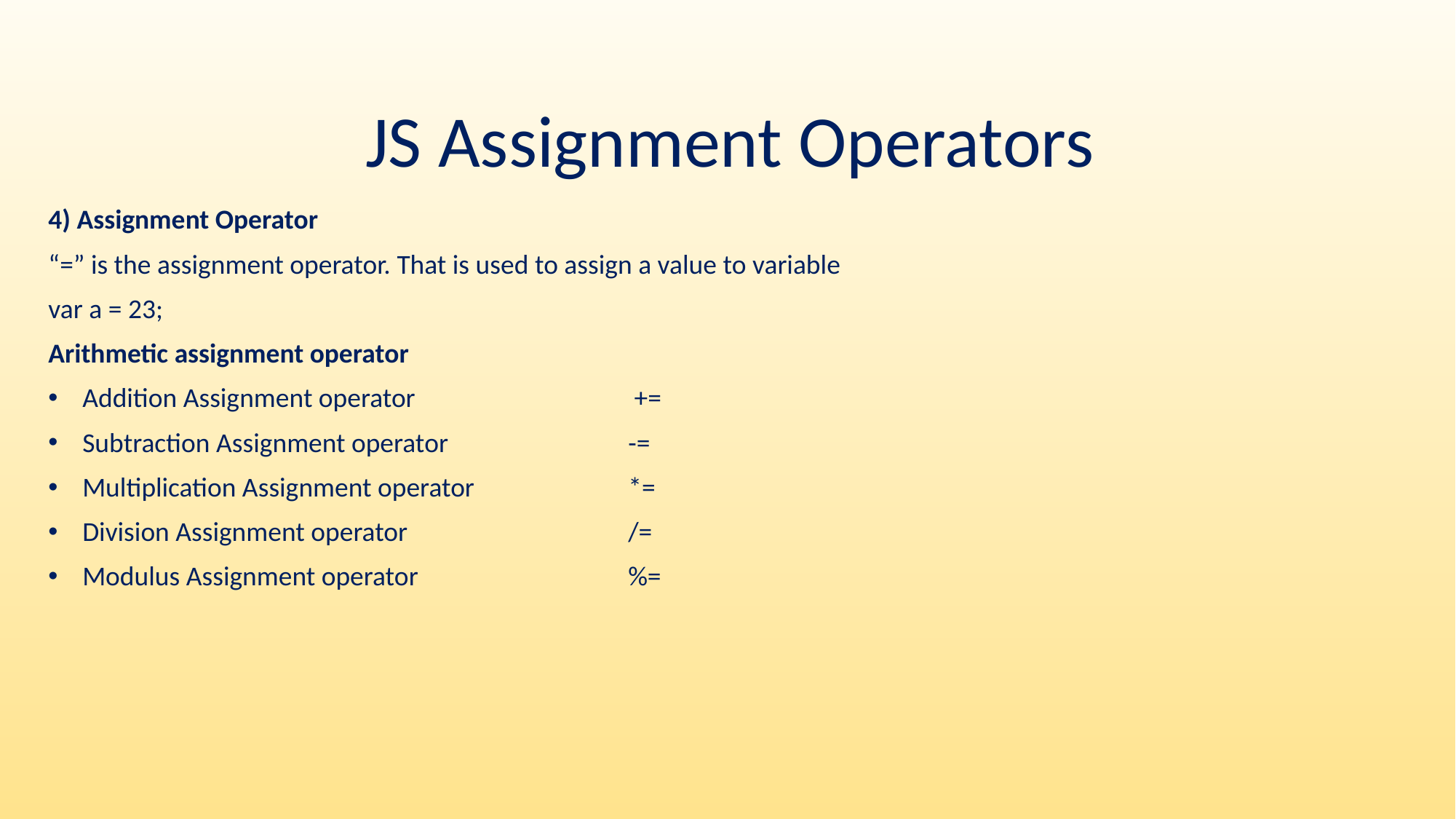

# JS Assignment Operators
4) Assignment Operator
“=” is the assignment operator. That is used to assign a value to variable
var a = 23;
Arithmetic assignment operator
Addition Assignment operator		 +=
Subtraction Assignment operator  		-=
Multiplication Assignment operator 		*=
Division Assignment operator 		/=
Modulus Assignment operator  		%=